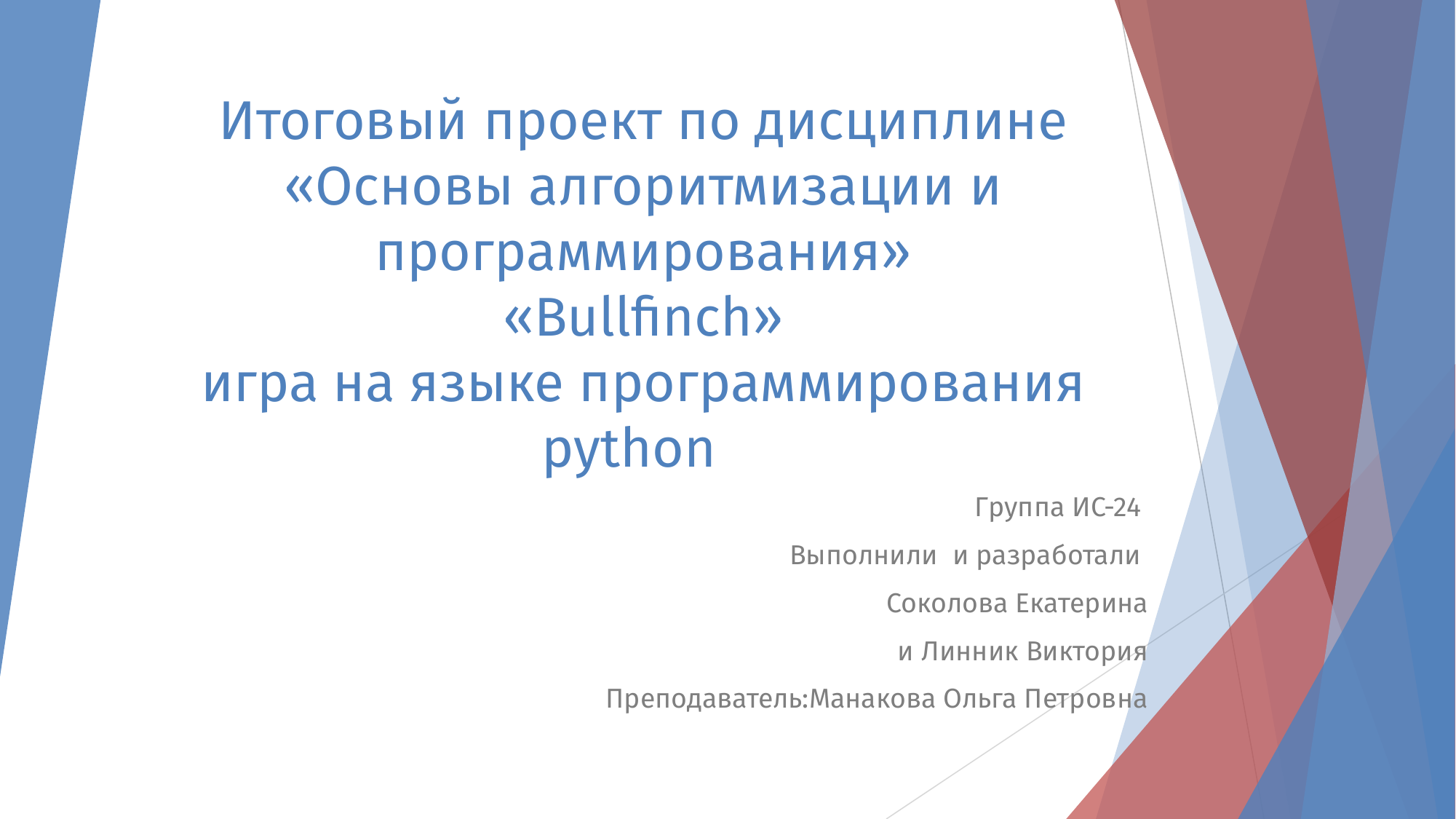

# Итоговый проект по дисциплине «Основы алгоритмизации и программирования» «Bullfinch» игра на языке программирования python
Группа ИС-24
Выполнили  и разработали
Соколова Екатерина
 и Линник Виктория
Преподаватель:Манакова Ольга Петровна